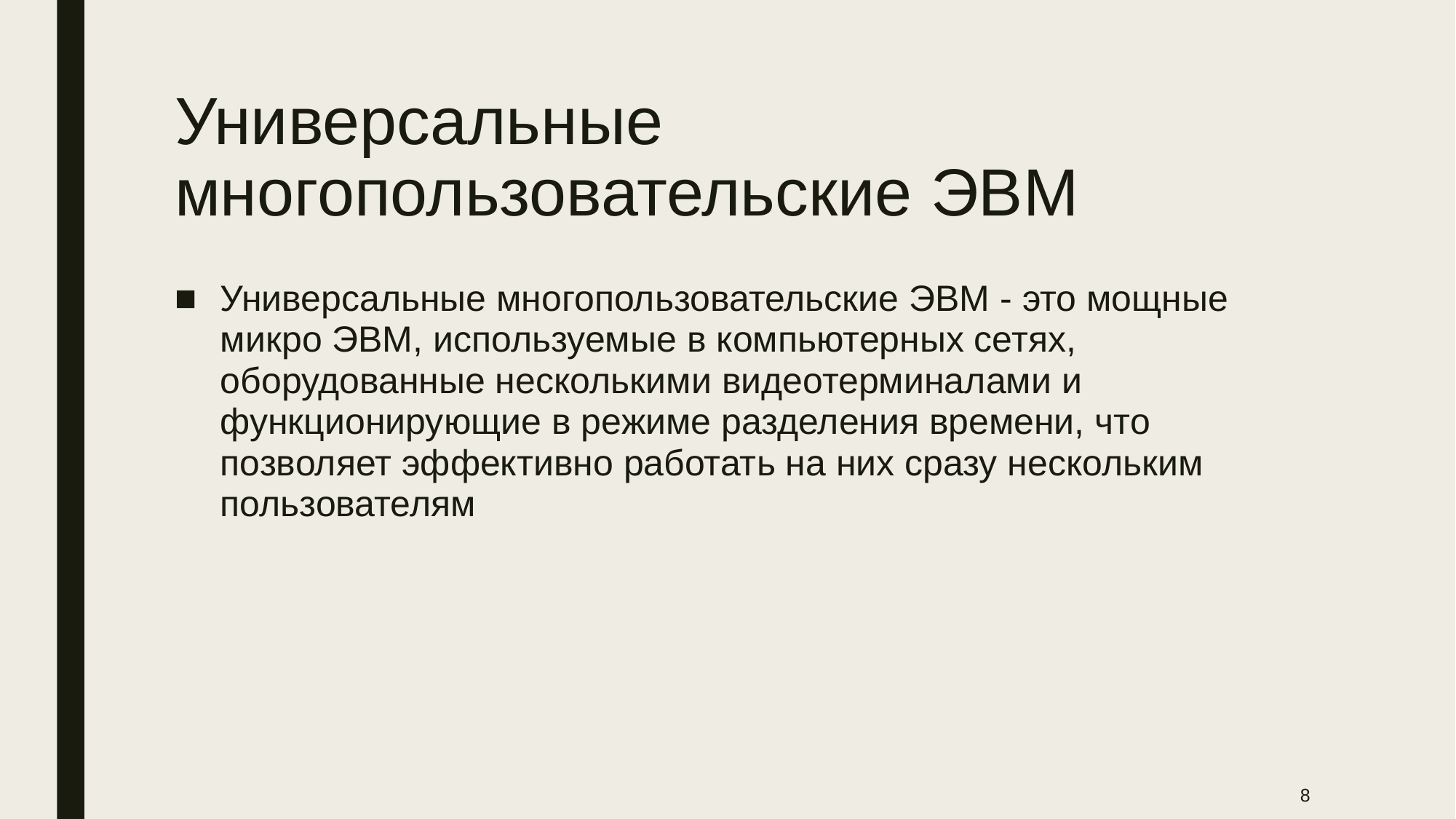

# Универсальные многопользовательские ЭВМ
Универсальные многопользовательские ЭВМ - это мощные микро ЭВМ, используемые в компьютерных сетях, оборудованные несколькими видеотерминалами и функционирующие в режиме разделения времени, что позволяет эффективно работать на них сразу нескольким пользователям
8